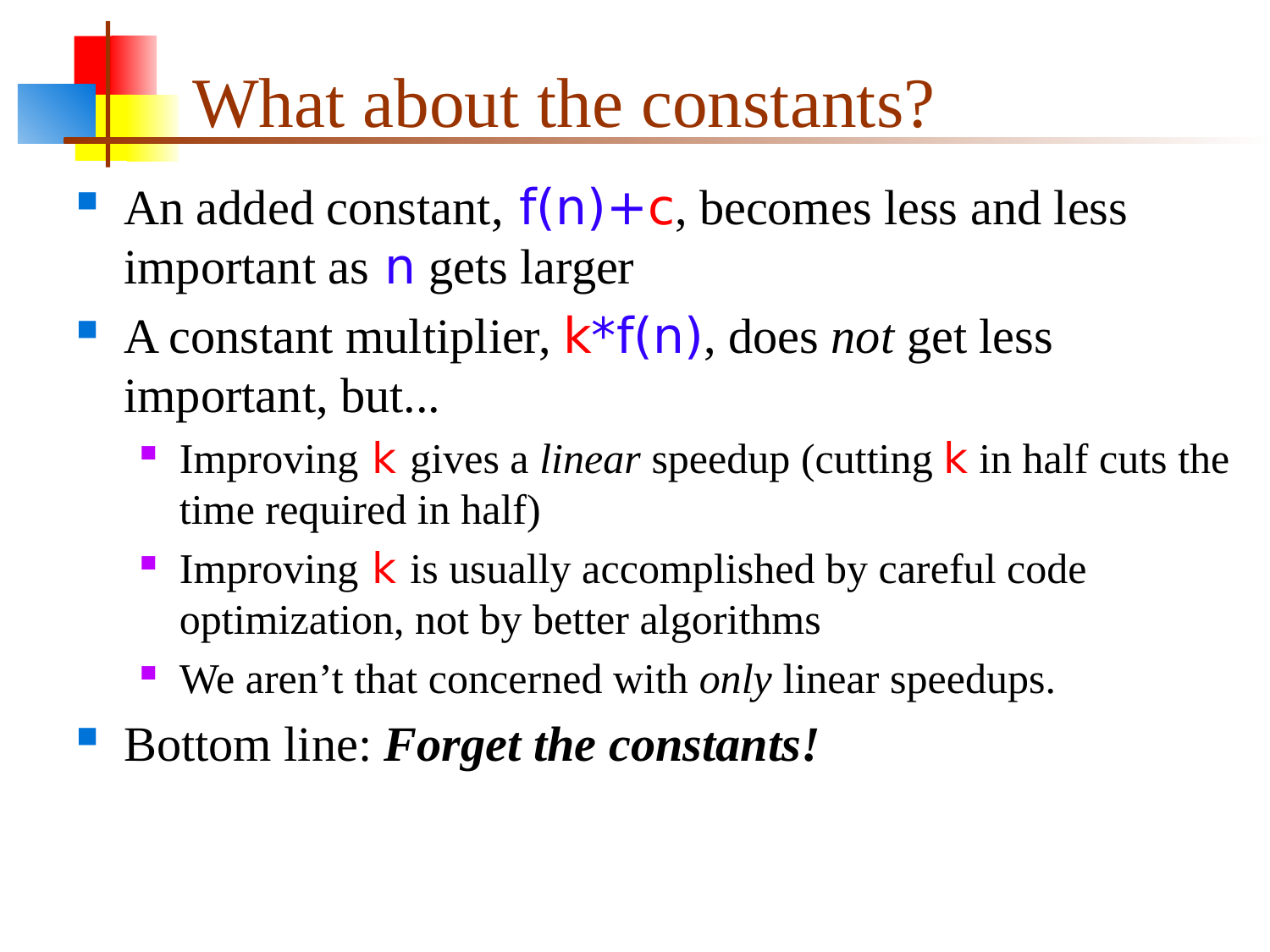

# What about the constants?
An added constant, f(n)+c, becomes less and less important as n gets larger
A constant multiplier, k*f(n), does not get less important, but...
Improving k gives a linear speedup (cutting k in half cuts the time required in half)
Improving k is usually accomplished by careful code optimization, not by better algorithms
We aren’t that concerned with only linear speedups.
Bottom line: Forget the constants!